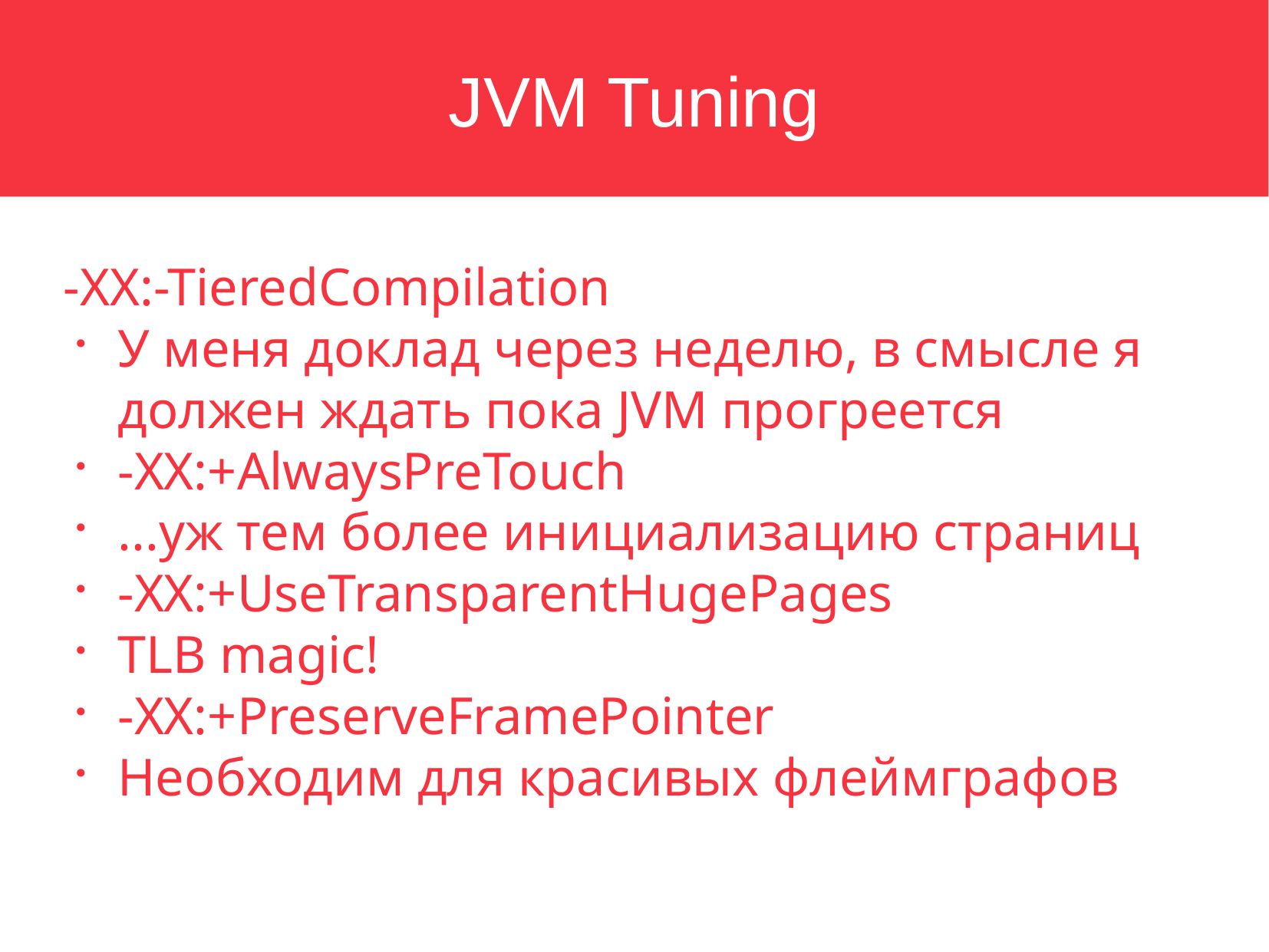

JVM Tuning
-XX:-TieredCompilation
У меня доклад через неделю, в смысле я должен ждать пока JVM прогреется
-XX:+AlwaysPreTouch
...уж тем более инициализацию страниц
-XX:+UseTransparentHugePages
TLB magic!
-XX:+PreserveFramePointer
Необходим для красивых флеймграфов